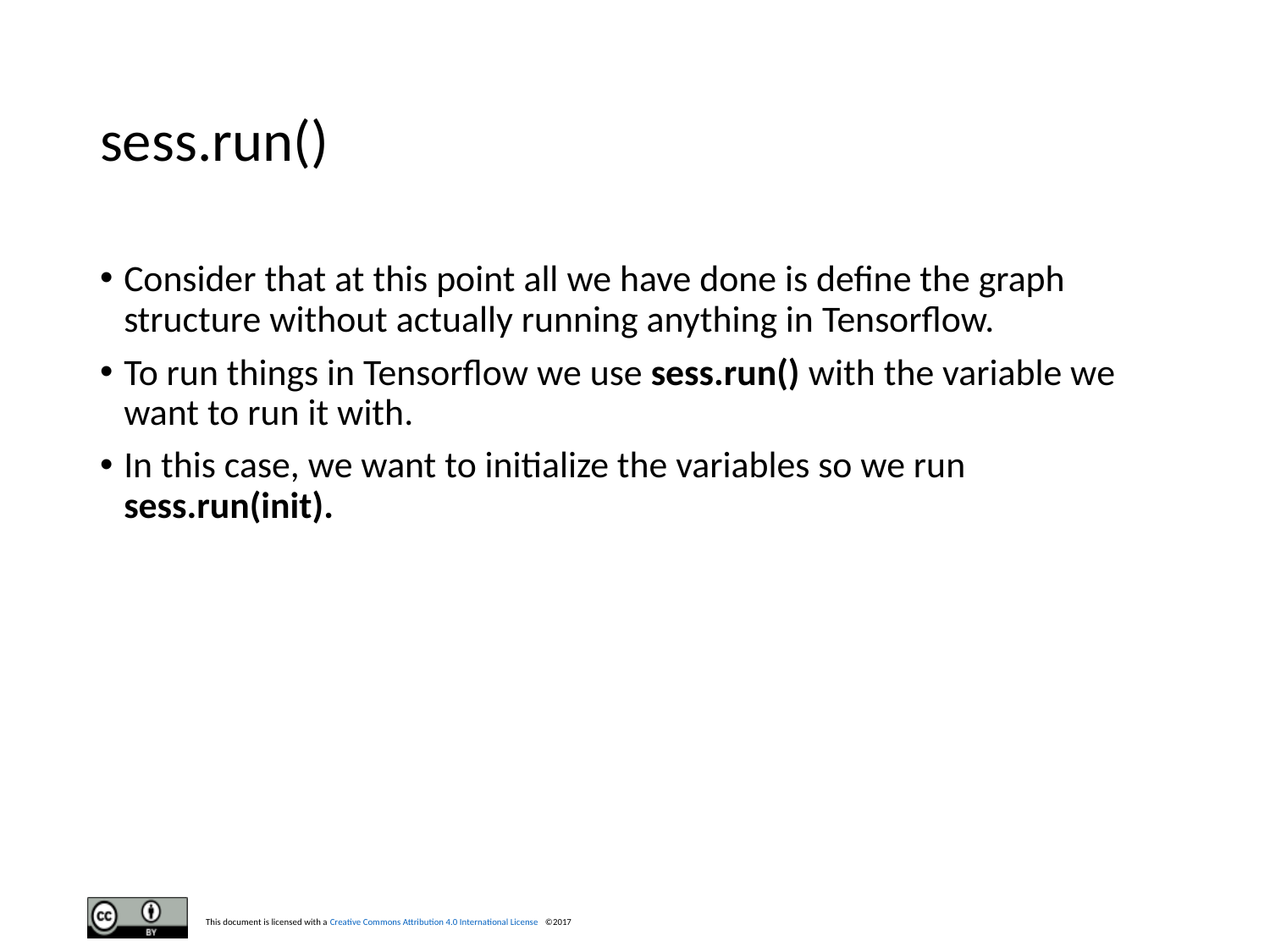

# sess.run()
Consider that at this point all we have done is define the graph structure without actually running anything in Tensorflow.
To run things in Tensorflow we use sess.run() with the variable we want to run it with.
In this case, we want to initialize the variables so we run sess.run(init).